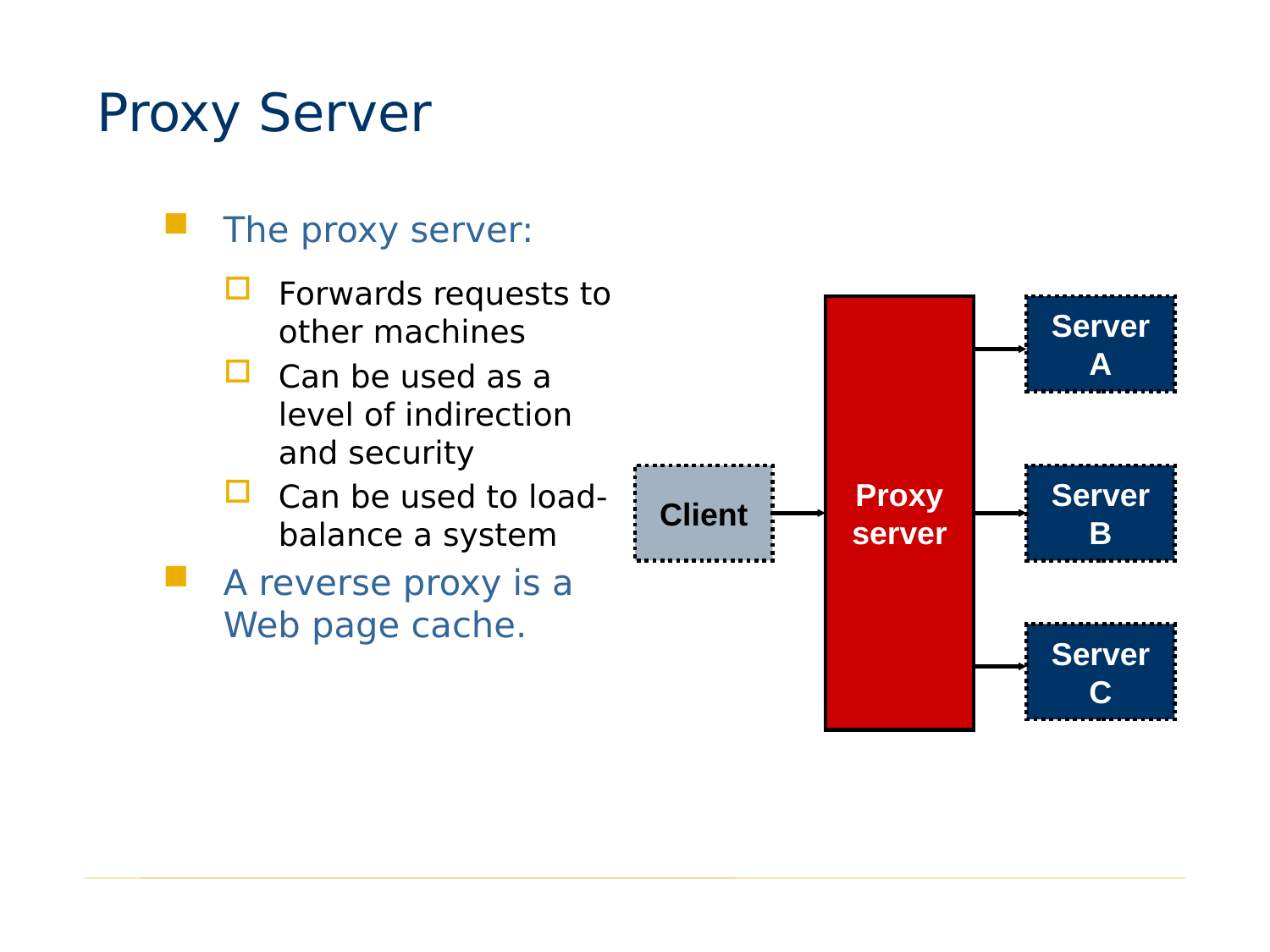

# Proxy Server
The proxy server:
Forwards requests to other machines
Can be used as a level of indirection and security
Can be used to load-balance a system
A reverse proxy is a Web page cache.
Proxy
server

Server
A

Client
Server
B

Server
C